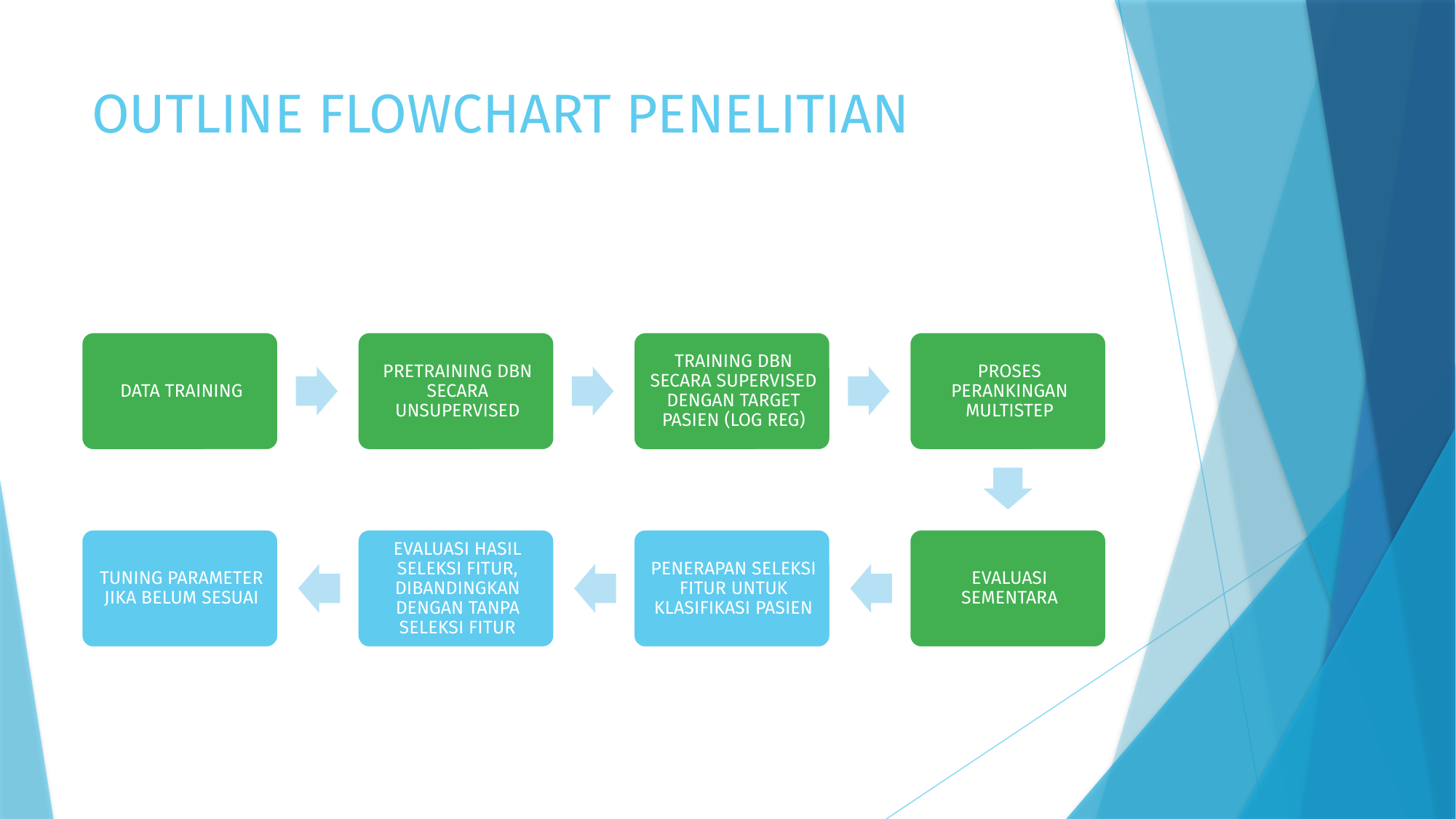

# OUTLINE FLOWCHART PENELITIAN
DATA TRAINING

PRETRAINING DBN SECARA UNSUPERVISED

TRAINING DBN SECARA SUPERVISED DENGAN TARGET PASIEN (LOG REG)

PROSES PERANKINGAN MULTISTEP

EVALUASI SEMENTARA

PENERAPAN SELEKSI FITUR UNTUK KLASIFIKASI PASIEN

EVALUASI HASIL SELEKSI FITUR, DIBANDINGKAN DENGAN TANPA SELEKSI FITUR

TUNING PARAMETER JIKA BELUM SESUAI